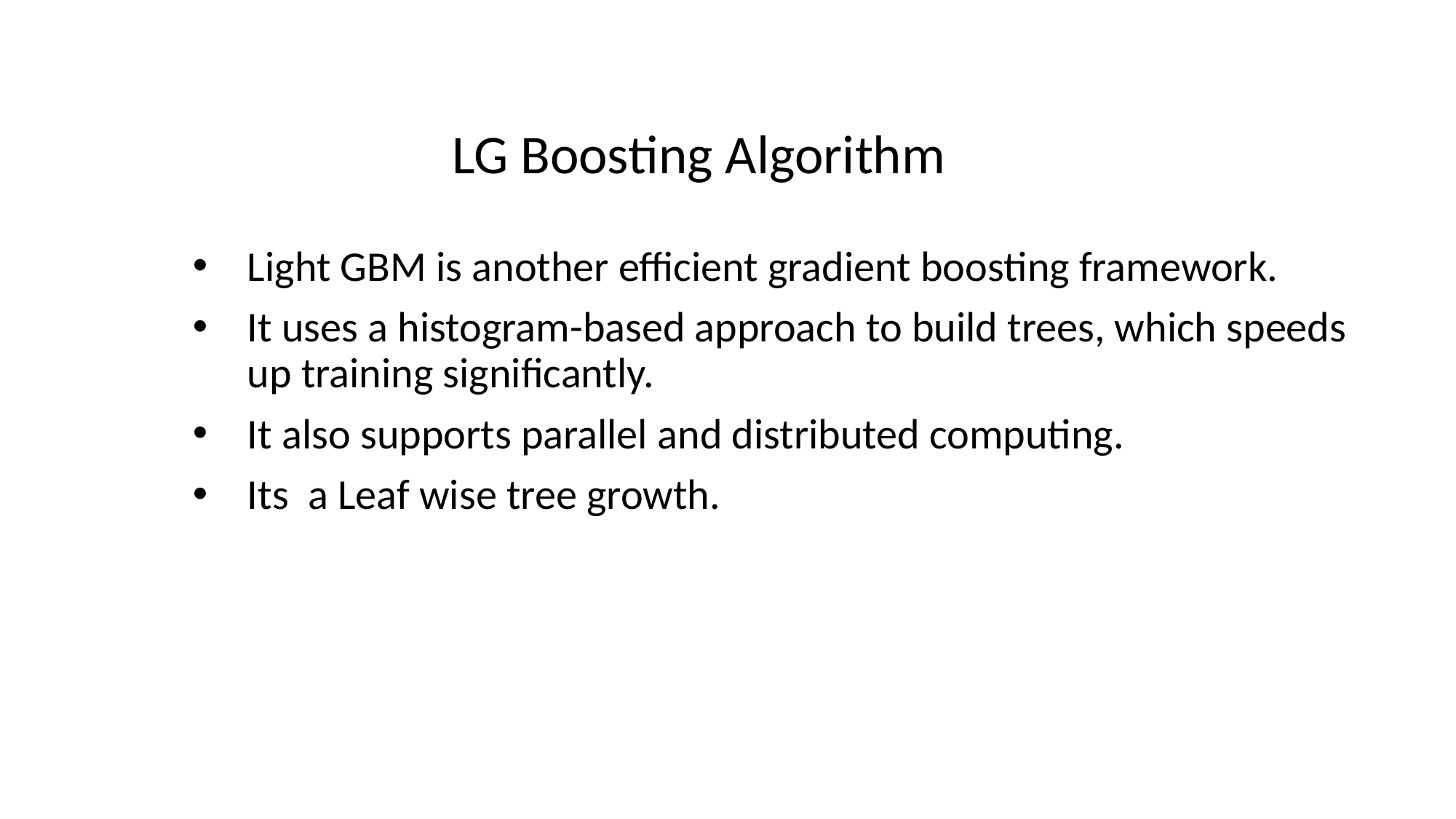

# LG Boosting Algorithm
Light GBM is another efficient gradient boosting framework.
It uses a histogram-based approach to build trees, which speeds up training significantly.
It also supports parallel and distributed computing.
Its  a Leaf wise tree growth.